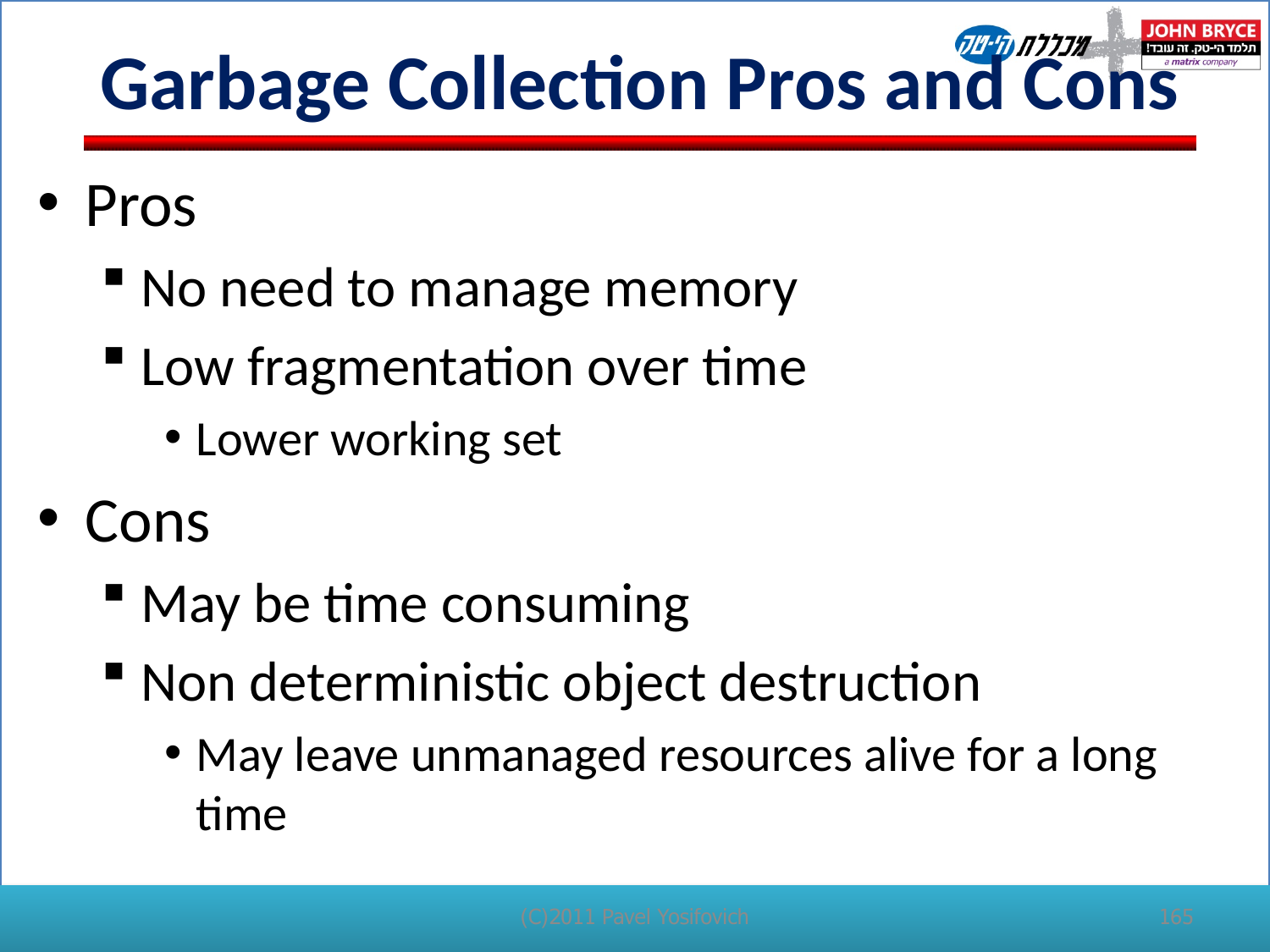

# Garbage Collection Pros and Cons
Pros
No need to manage memory
Low fragmentation over time
Lower working set
Cons
May be time consuming
Non deterministic object destruction
May leave unmanaged resources alive for a long time
(C)2011 Pavel Yosifovich
165